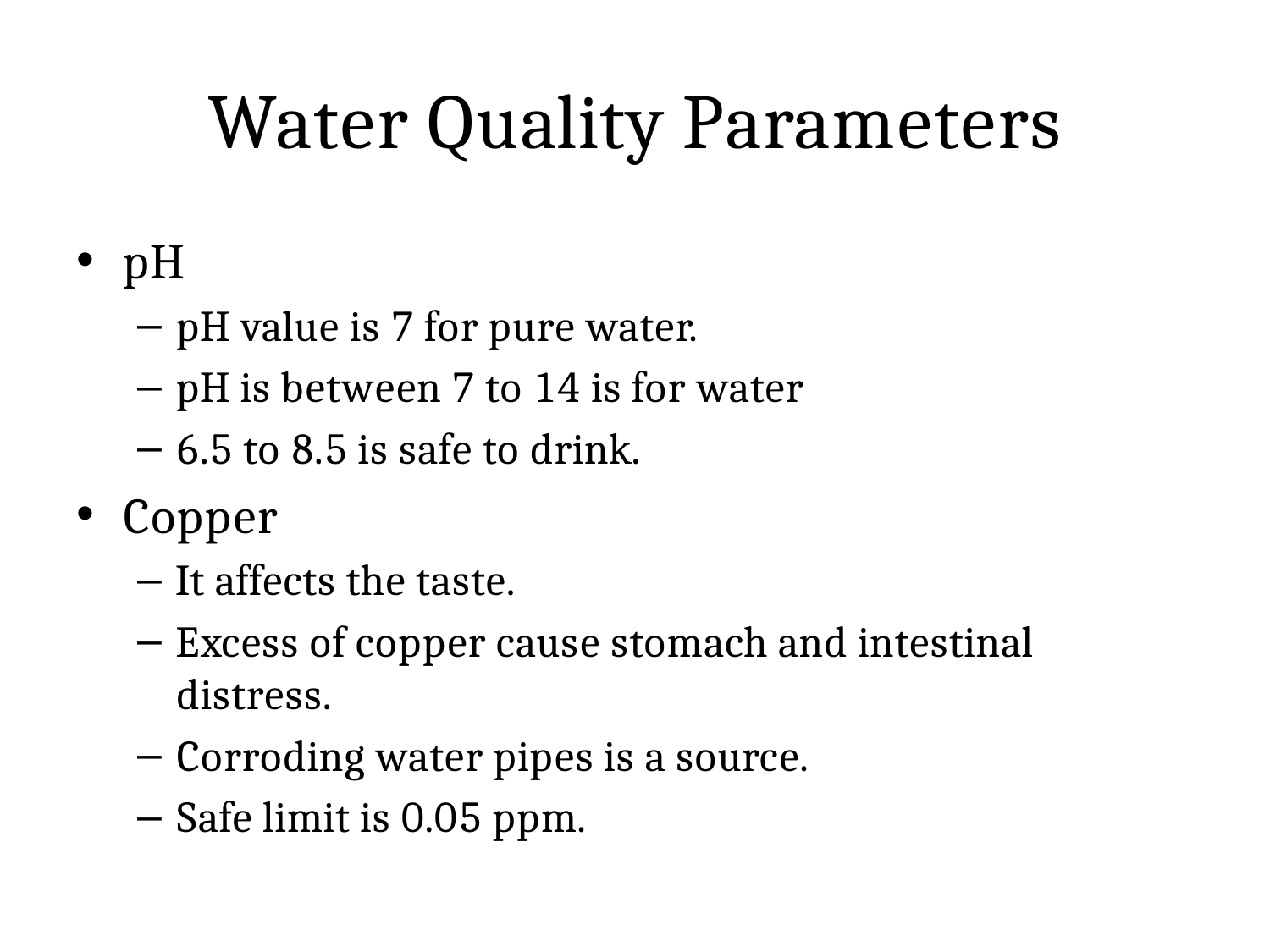

# Water Quality Parameters
pH
pH value is 7 for pure water.
pH is between 7 to 14 is for water
6.5 to 8.5 is safe to drink.
Copper
It affects the taste.
Excess of copper cause stomach and intestinal distress.
Corroding water pipes is a source.
Safe limit is 0.05 ppm.